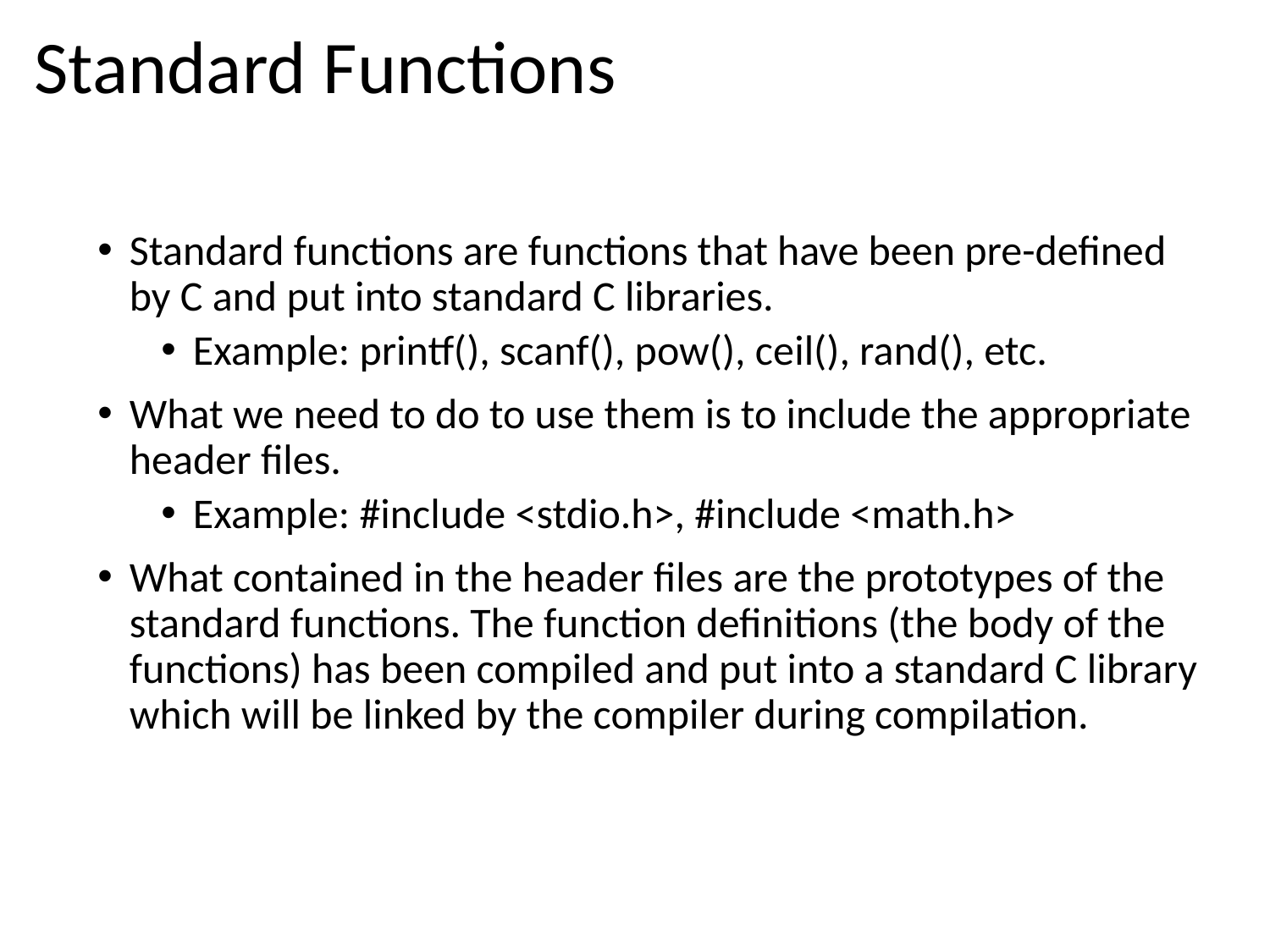

# Standard Functions
Standard functions are functions that have been pre-defined by C and put into standard C libraries.
Example: printf(), scanf(), pow(), ceil(), rand(), etc.
What we need to do to use them is to include the appropriate header files.
Example: #include <stdio.h>, #include <math.h>
What contained in the header files are the prototypes of the standard functions. The function definitions (the body of the functions) has been compiled and put into a standard C library which will be linked by the compiler during compilation.